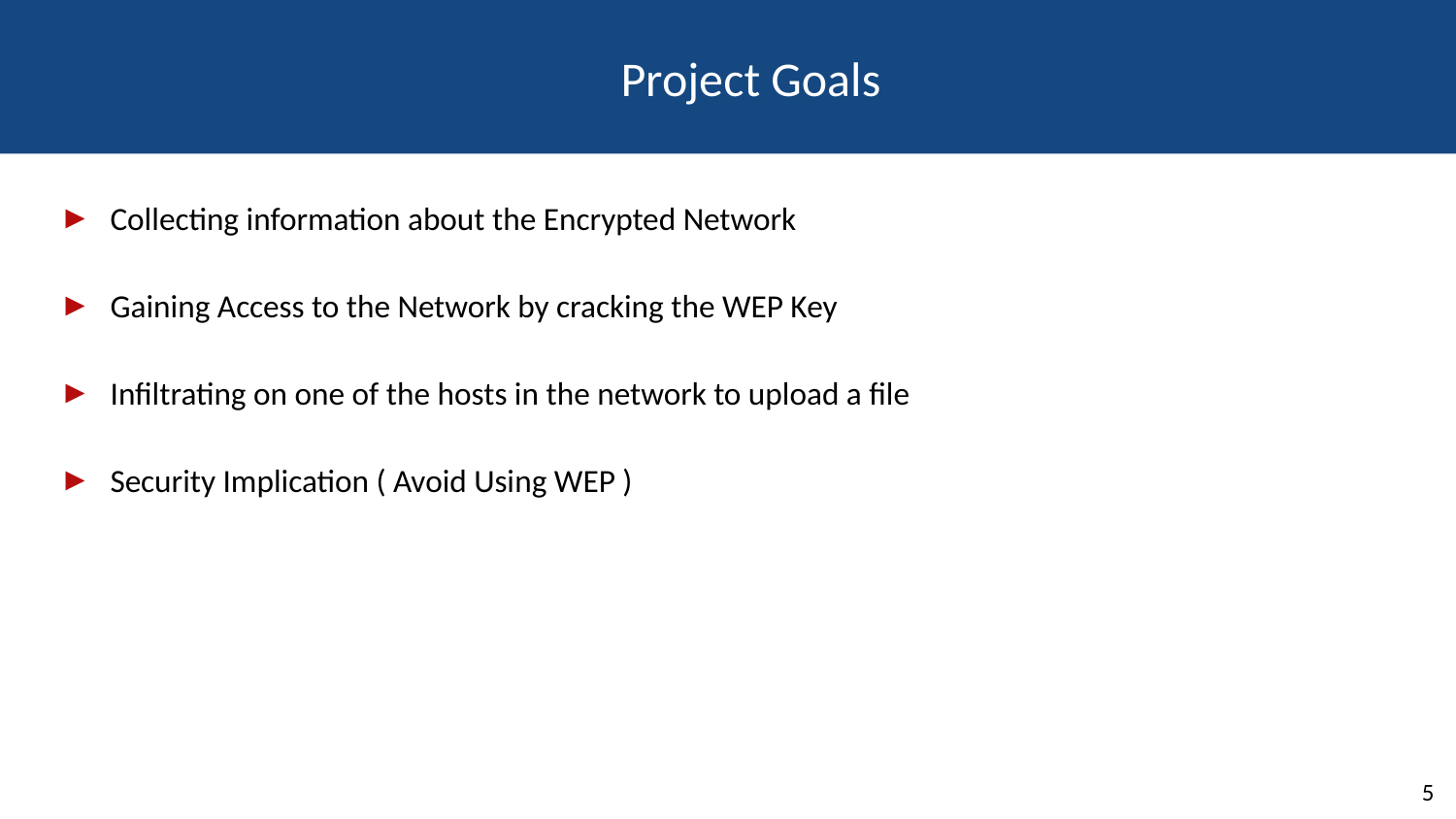

# Project Goals
Collecting information about the Encrypted Network
Gaining Access to the Network by cracking the WEP Key
Infiltrating on one of the hosts in the network to upload a file
Security Implication ( Avoid Using WEP )